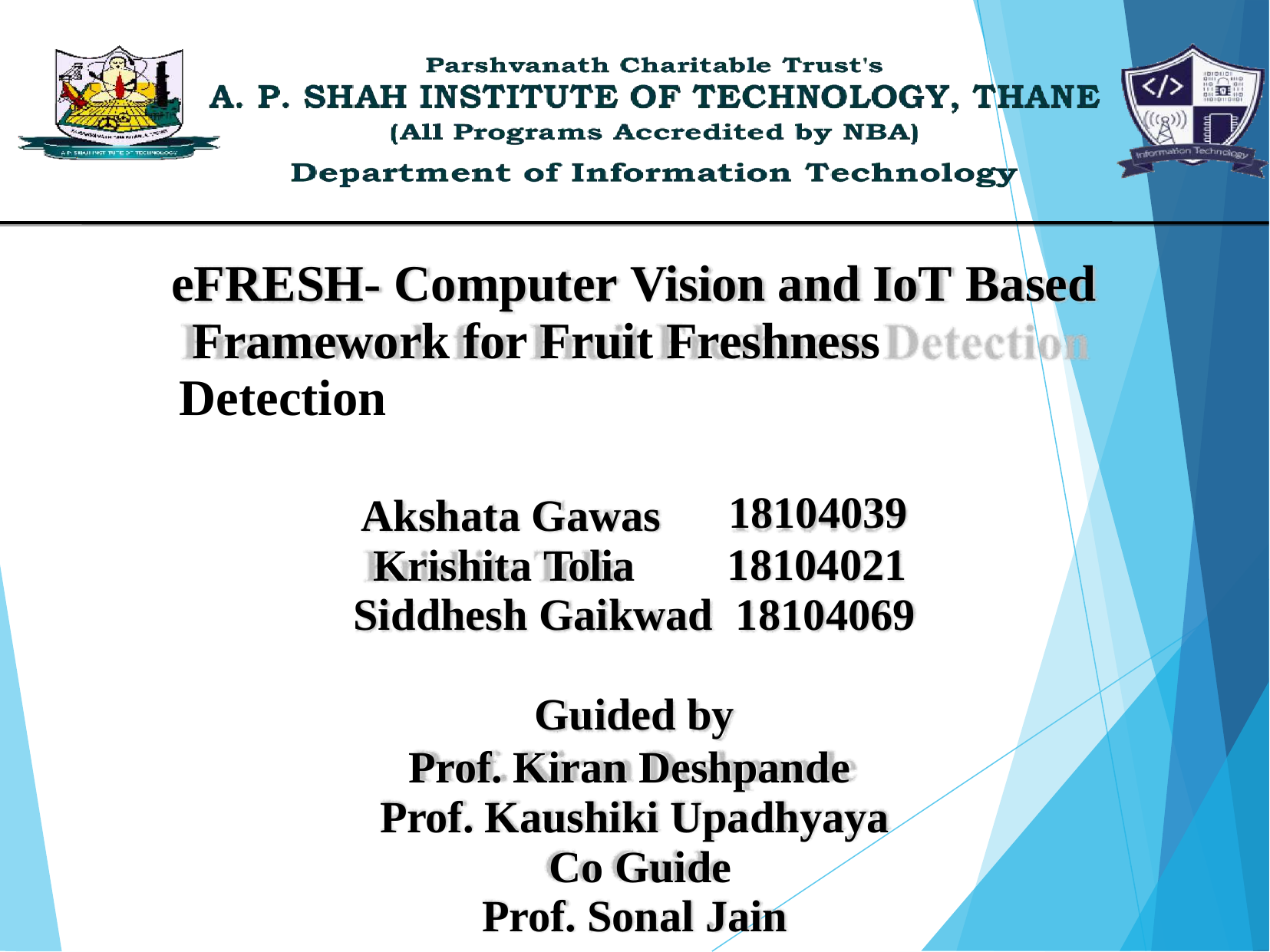

# eFRESH- Computer Vision and IoT Based  Framework for Fruit Freshness Detection

Akshata Gawas  Krishita Tolia
18104039
18104021

Siddhesh Gaikwad	18104069

Guided by
Prof. Kiran Deshpande  Prof. Kaushiki Upadhyaya  Co Guide
Prof. Sonal Jain